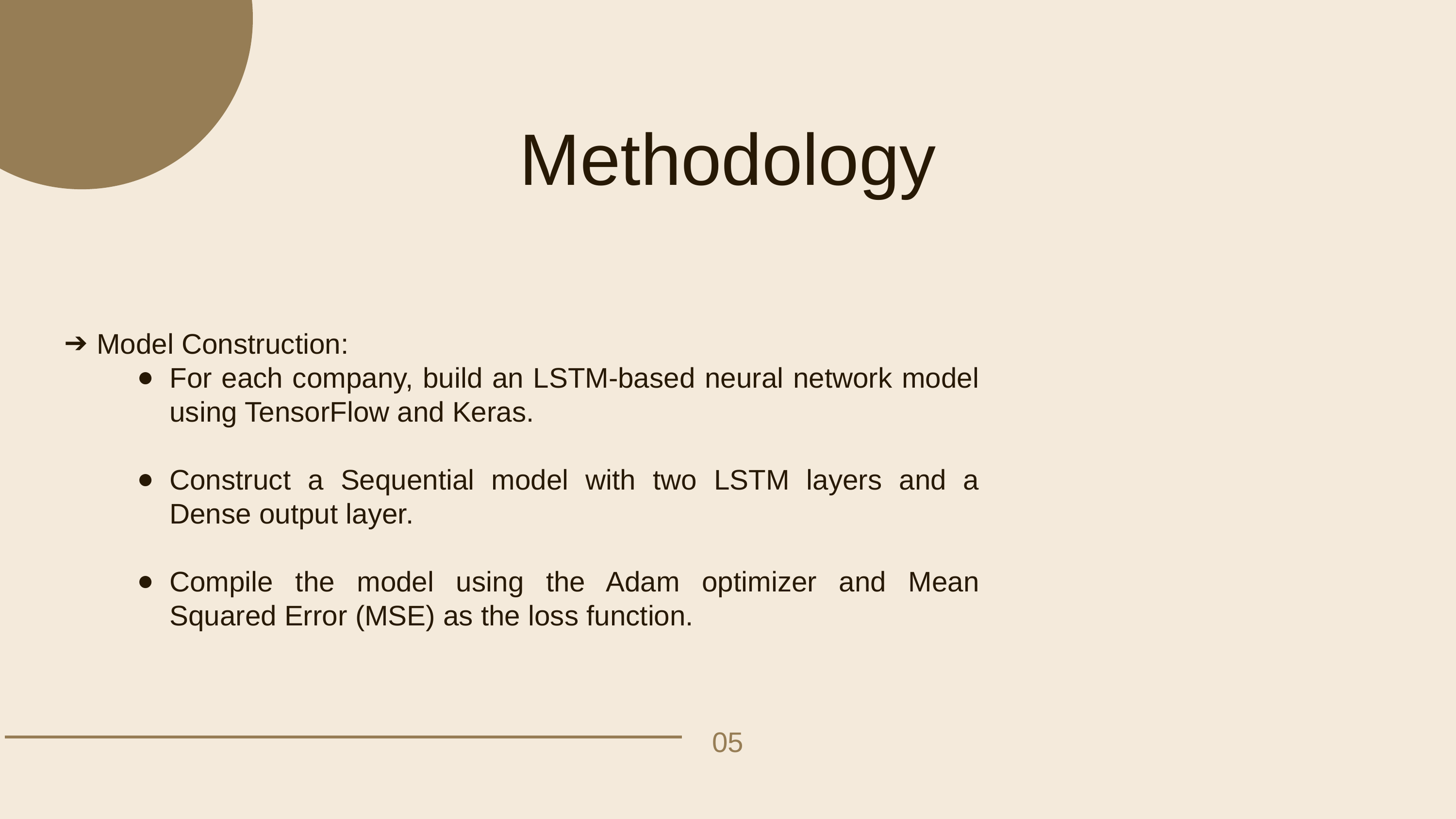

Methodology

Model Construction:
For each company, build an LSTM-based neural network model using TensorFlow and Keras.

Construct a Sequential model with two LSTM layers and a Dense output layer.

Compile the model using the Adam optimizer and Mean Squared Error (MSE) as the loss function.

05